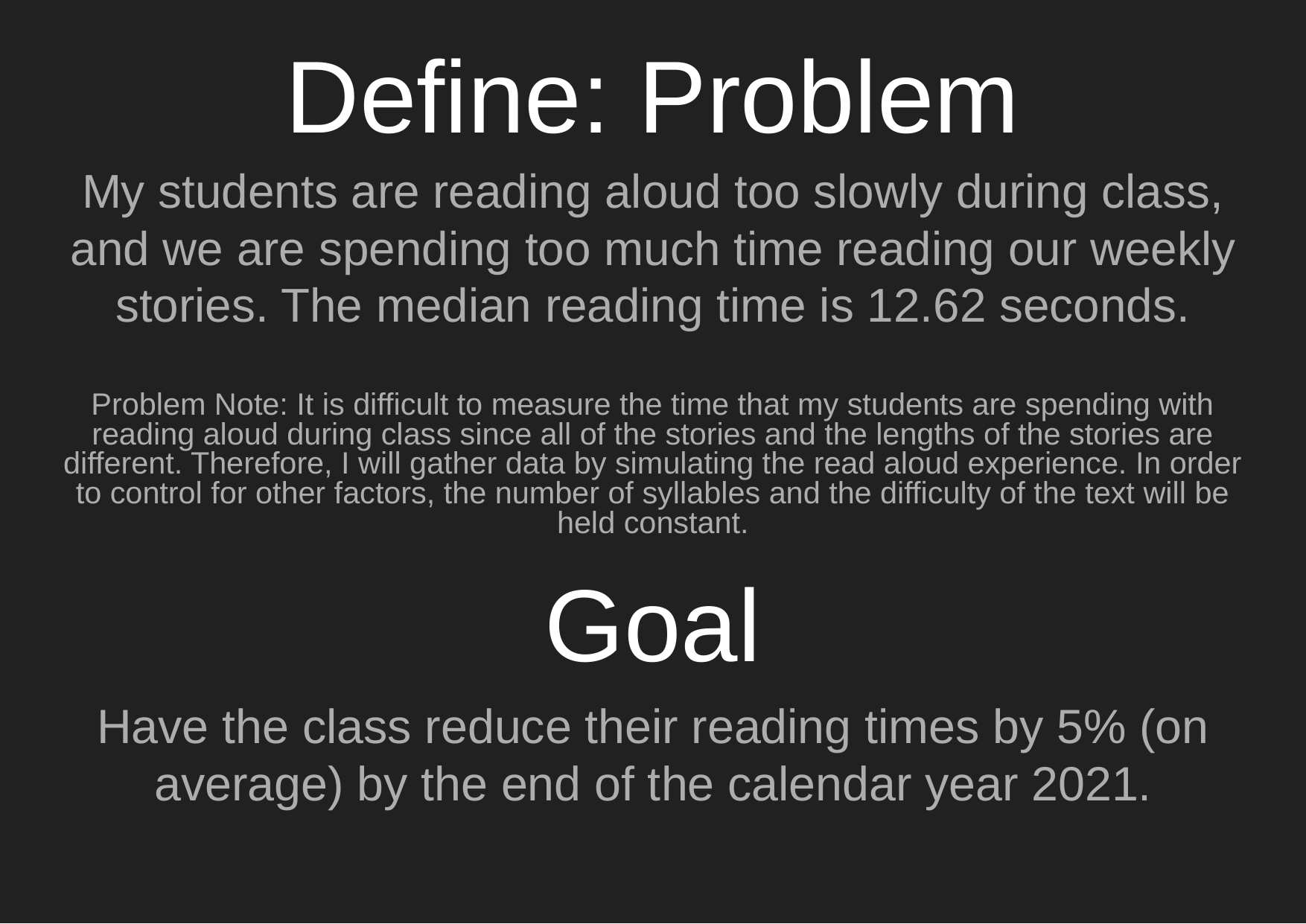

# Define: Problem
My students are reading aloud too slowly during class, and we are spending too much time reading our weekly stories. The median reading time is 12.62 seconds.
Problem Note: It is difficult to measure the time that my students are spending with reading aloud during class since all of the stories and the lengths of the stories are different. Therefore, I will gather data by simulating the read aloud experience. In order to control for other factors, the number of syllables and the difficulty of the text will be held constant.
Goal
Have the class reduce their reading times by 5% (on average) by the end of the calendar year 2021.